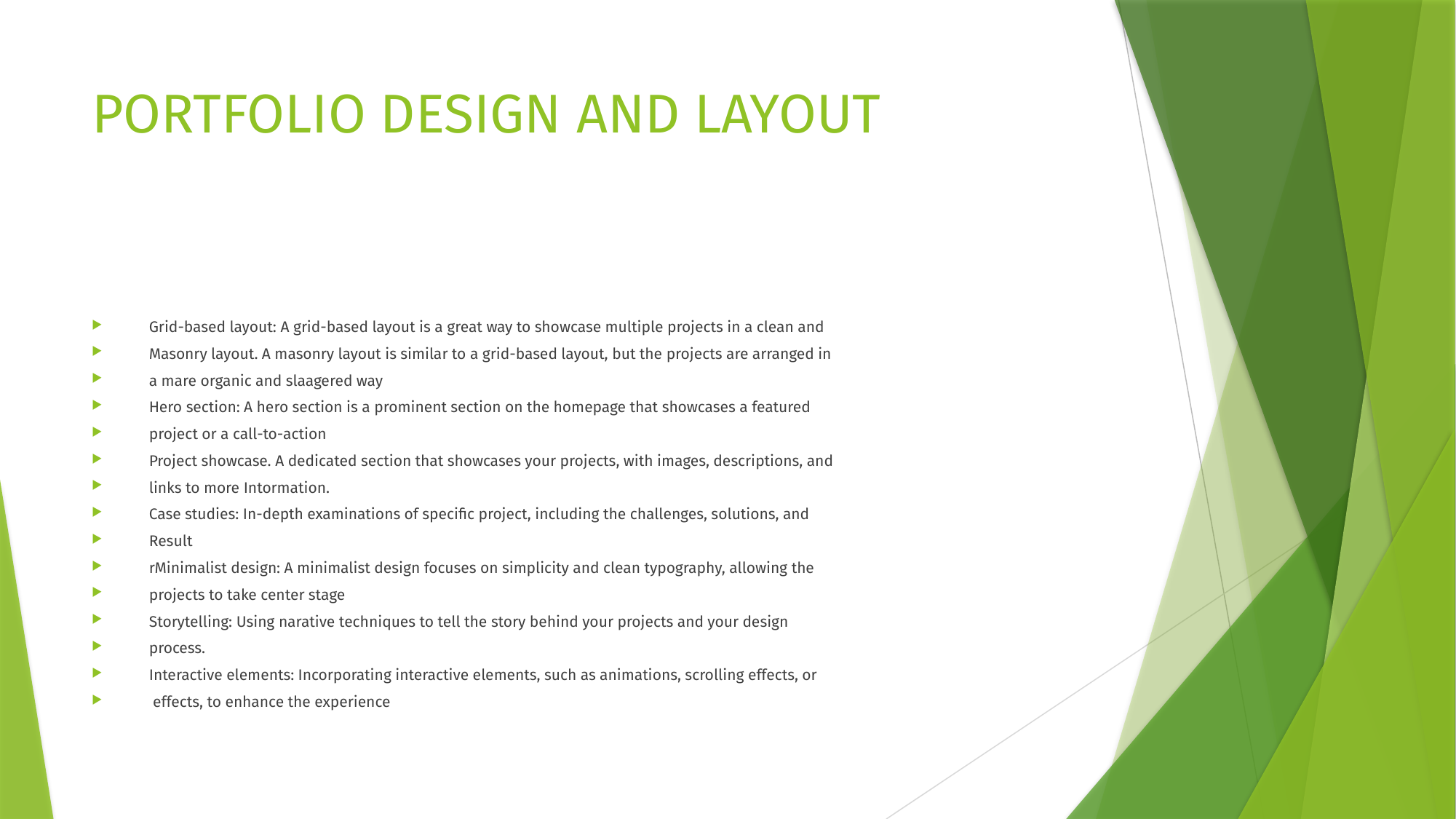

# PORTFOLIO DESIGN AND LAYOUT

Grid-based layout: A grid-based layout is a great way to showcase multiple projects in a clean and
Masonry layout. A masonry layout is similar to a grid-based layout, but the projects are arranged in
a mare organic and slaagered way
Hero section: A hero section is a prominent section on the homepage that showcases a featured
project or a call-to-action
Project showcase. A dedicated section that showcases your projects, with images, descriptions, and
links to more Intormation.
Case studies: In-depth examinations of specific project, including the challenges, solutions, and
Result
rMinimalist design: A minimalist design focuses on simplicity and clean typography, allowing the
projects to take center stage
Storytelling: Using narative techniques to tell the story behind your projects and your design
process.
Interactive elements: Incorporating interactive elements, such as animations, scrolling effects, or
 effects, to enhance the experience